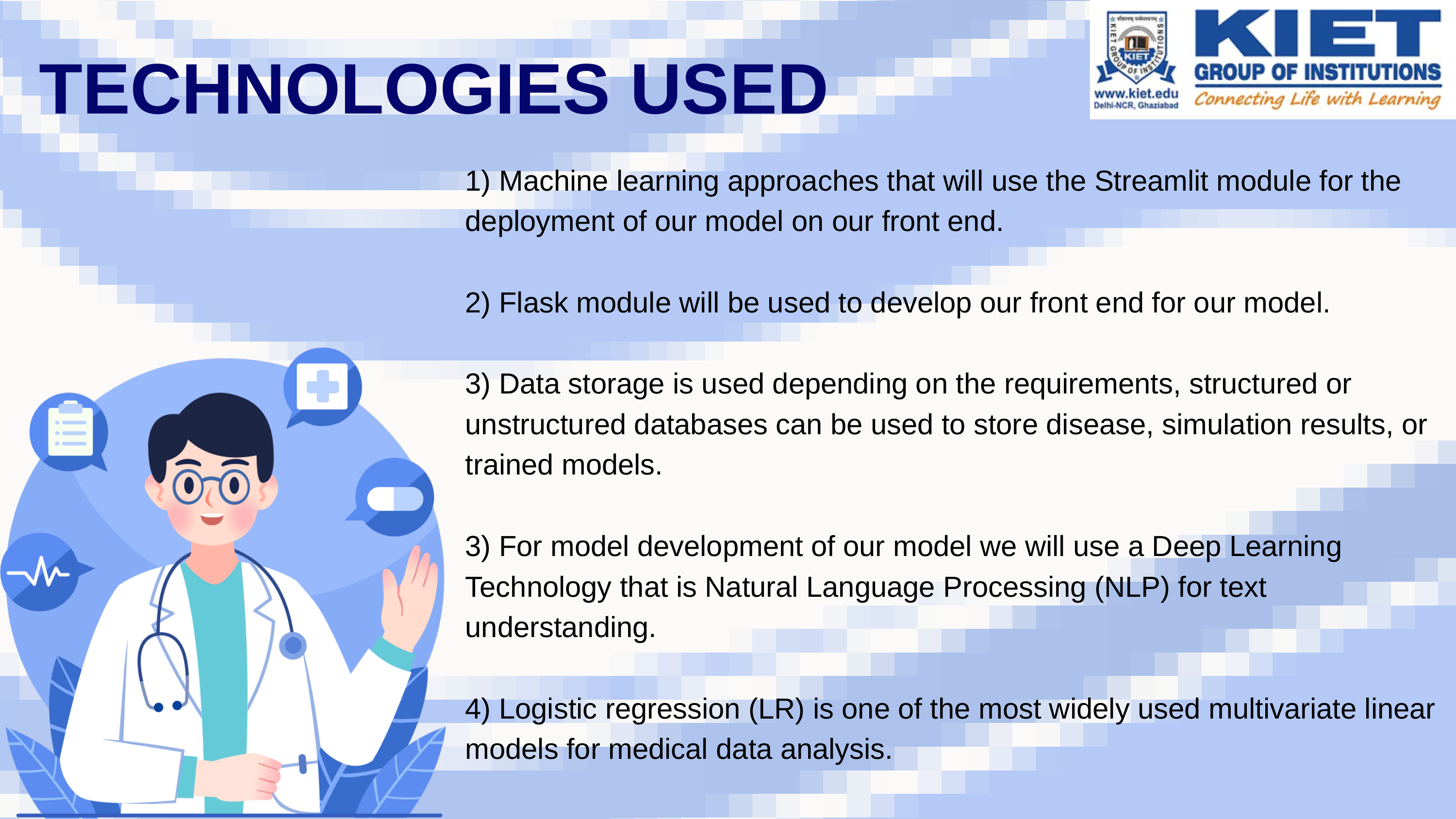

TECHNOLOGIES USED
1) Machine learning approaches that will use the Streamlit module for the deployment of our model on our front end.

2) Flask module will be used to develop our front end for our model.

3) Data storage is used depending on the requirements, structured or unstructured databases can be used to store disease, simulation results, or trained models.

3) For model development of our model we will use a Deep Learning Technology that is Natural Language Processing (NLP) for text understanding.

4) Logistic regression (LR) is one of the most widely used multivariate linear models for medical data analysis.